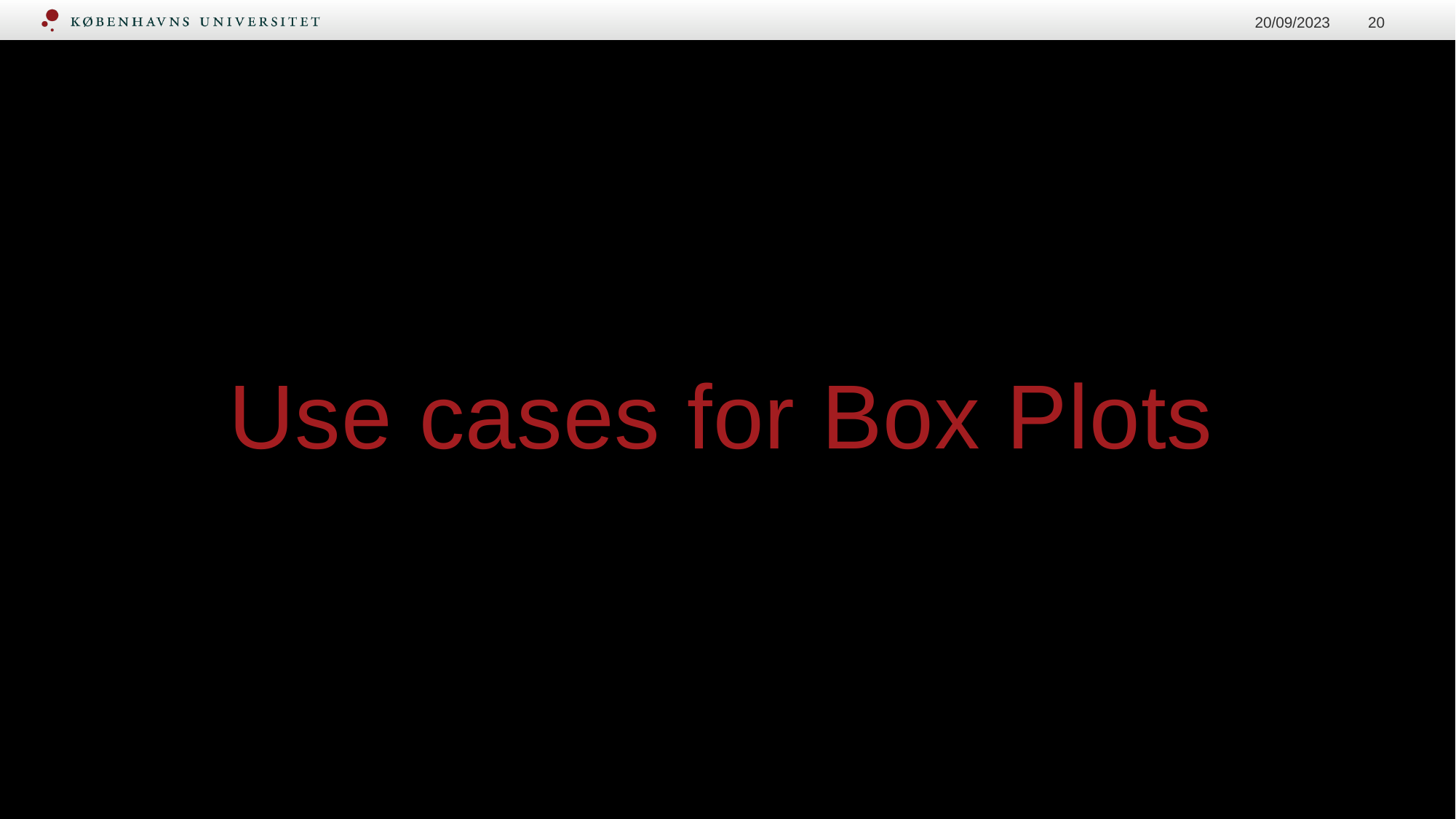

20/09/2023
20
# Use cases for Box Plots